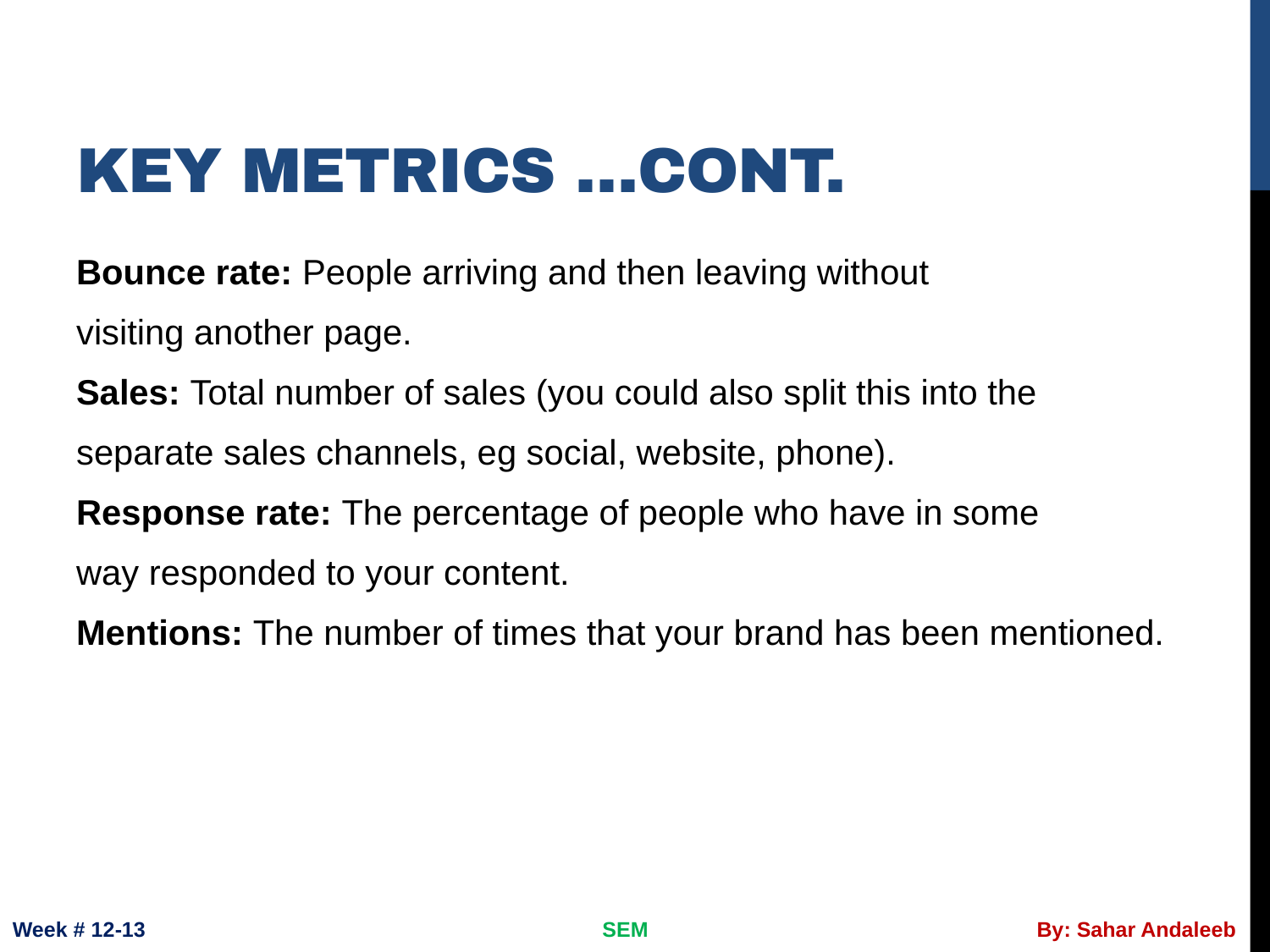

# key metrics …cont.
Bounce rate: People arriving and then leaving without
visiting another page.
Sales: Total number of sales (you could also split this into the
separate sales channels, eg social, website, phone).
Response rate: The percentage of people who have in some
way responded to your content.
Mentions: The number of times that your brand has been mentioned.

Week # 12-13
SEM
By: Sahar Andaleeb